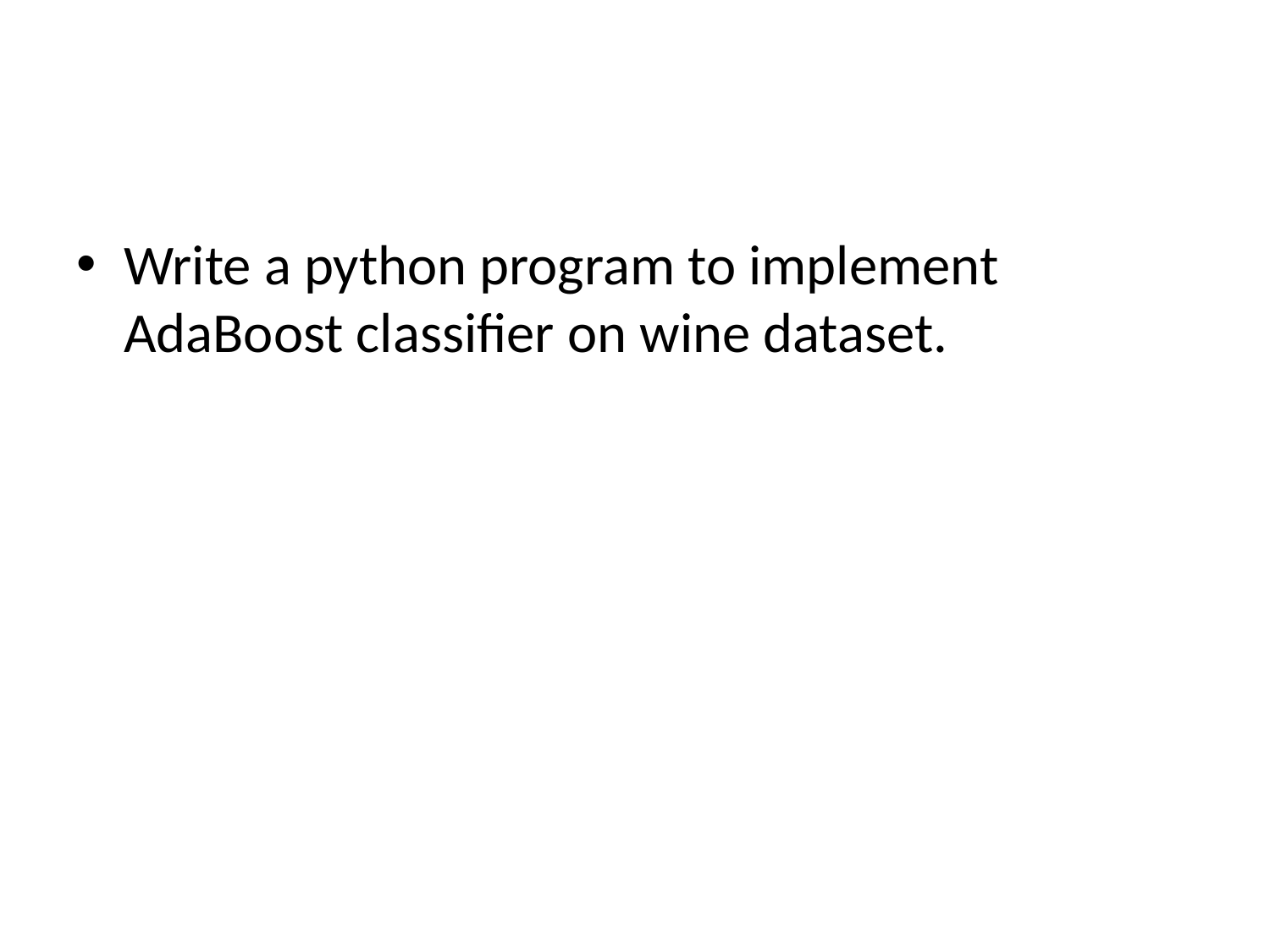

#
Write a python program to implement AdaBoost classifier on wine dataset.